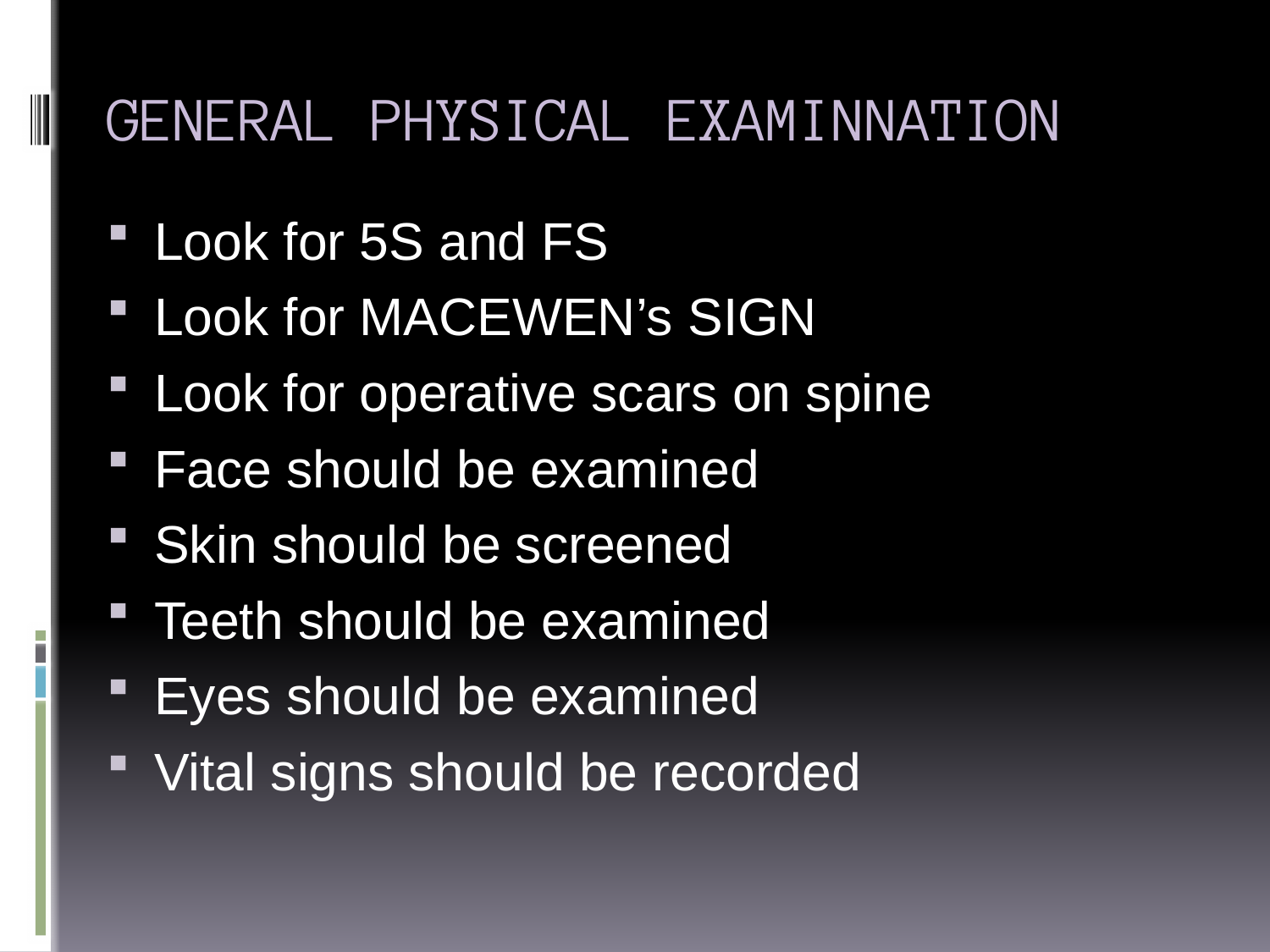

# GENERAL PHYSICAL EXAMINNATION
Look for 5S and FS
Look for MACEWEN’s SIGN
Look for operative scars on spine
Face should be examined
Skin should be screened
Teeth should be examined
Eyes should be examined
Vital signs should be recorded